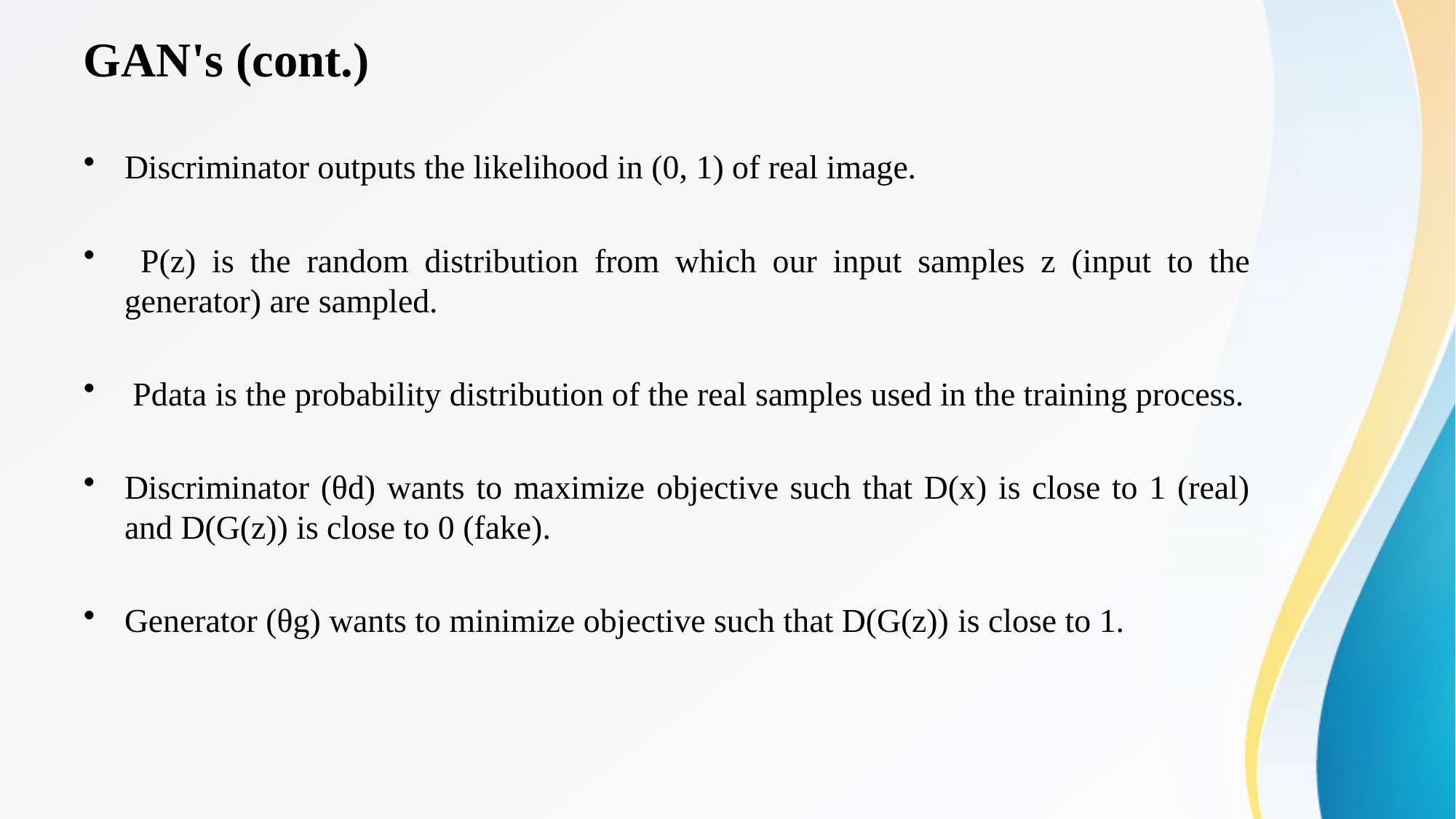

# GAN's (cont.)
Discriminator outputs the likelihood in (0, 1) of real image.

 P(z) is the random distribution from which our input samples z (input to the generator) are sampled.

 Pdata is the probability distribution of the real samples used in the training process.

Discriminator (θd) wants to maximize objective such that D(x) is close to 1 (real) and D(G(z)) is close to 0 (fake).

Generator (θg) wants to minimize objective such that D(G(z)) is close to 1.